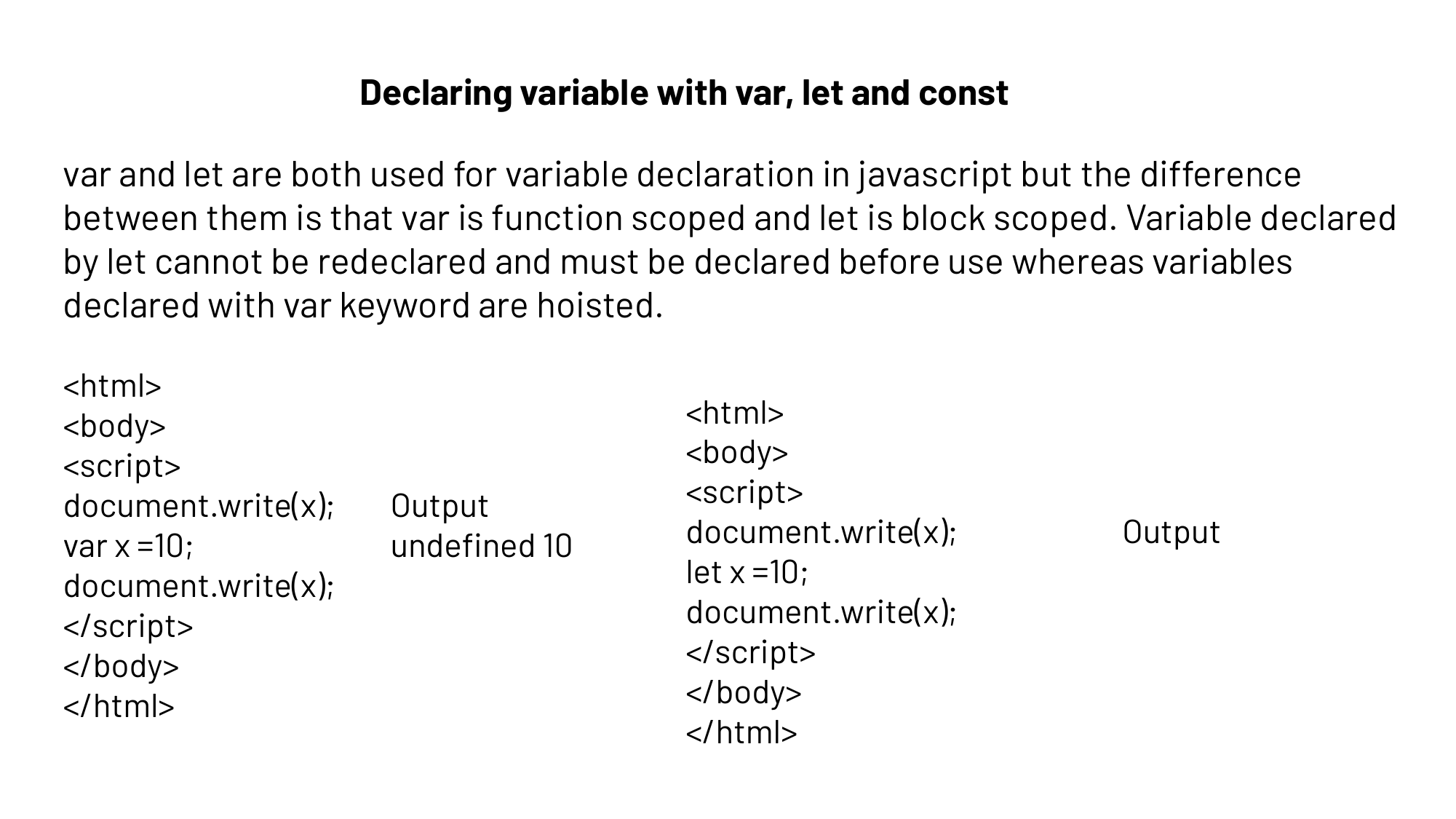

Declaring variable with var, let and const
var and let are both used for variable declaration in javascript but the difference between them is that var is function scoped and let is block scoped. Variable declared by let cannot be redeclared and must be declared before use whereas variables declared with var keyword are hoisted.
<html>
<body>
<script>
document.write(x);	Output
var x =10;		undefined 10
document.write(x);
</script>
</body>
</html>
<html>
<body>
<script>
document.write(x);		Output
let x =10;
document.write(x);
</script>
</body>
</html>